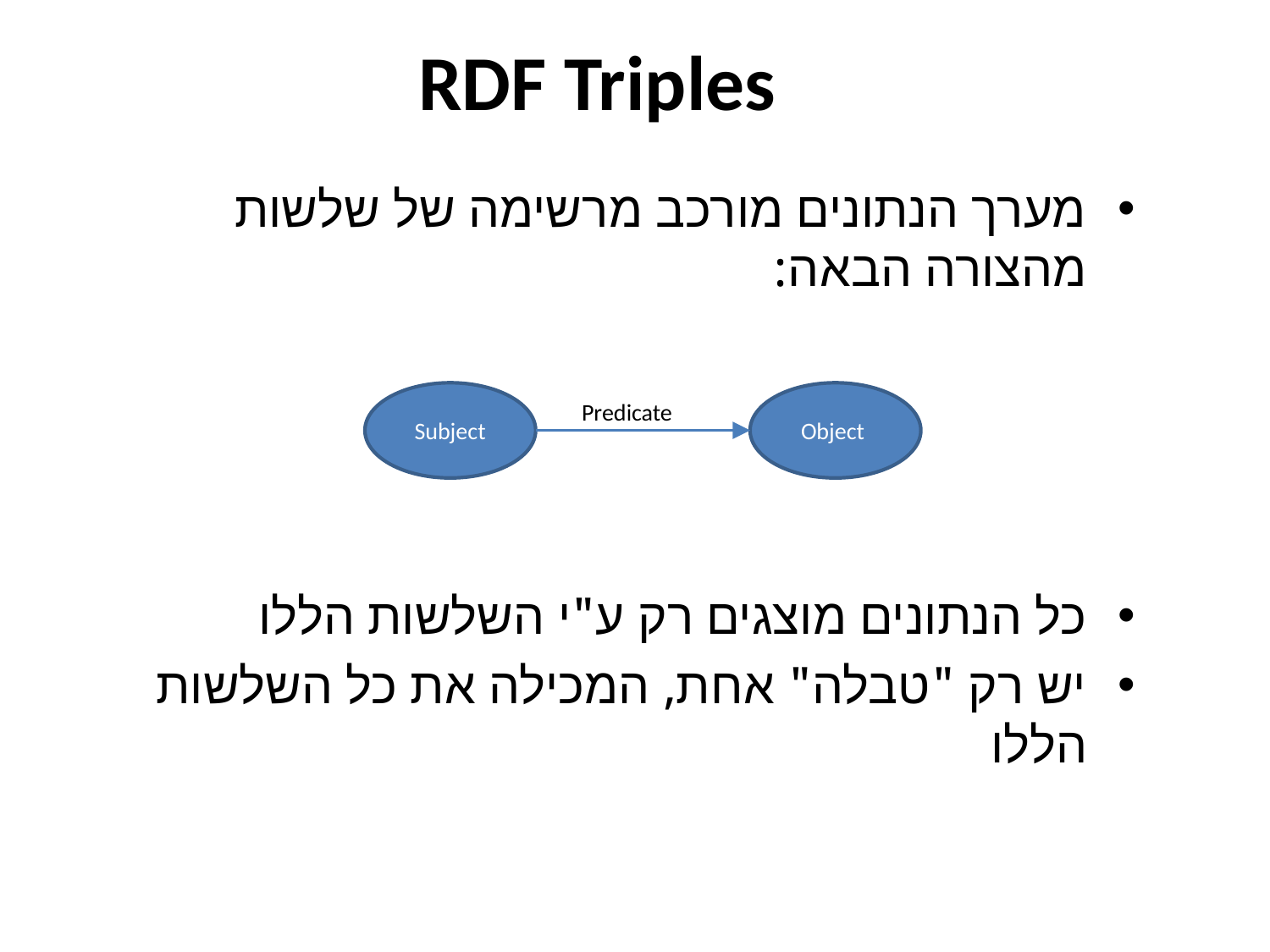

# RDF Triples
מערך הנתונים מורכב מרשימה של שלשות מהצורה הבאה:

כל הנתונים מוצגים רק ע"י השלשות הללו
יש רק "טבלה" אחת, המכילה את כל השלשות הללו

Subject
Object
Predicate